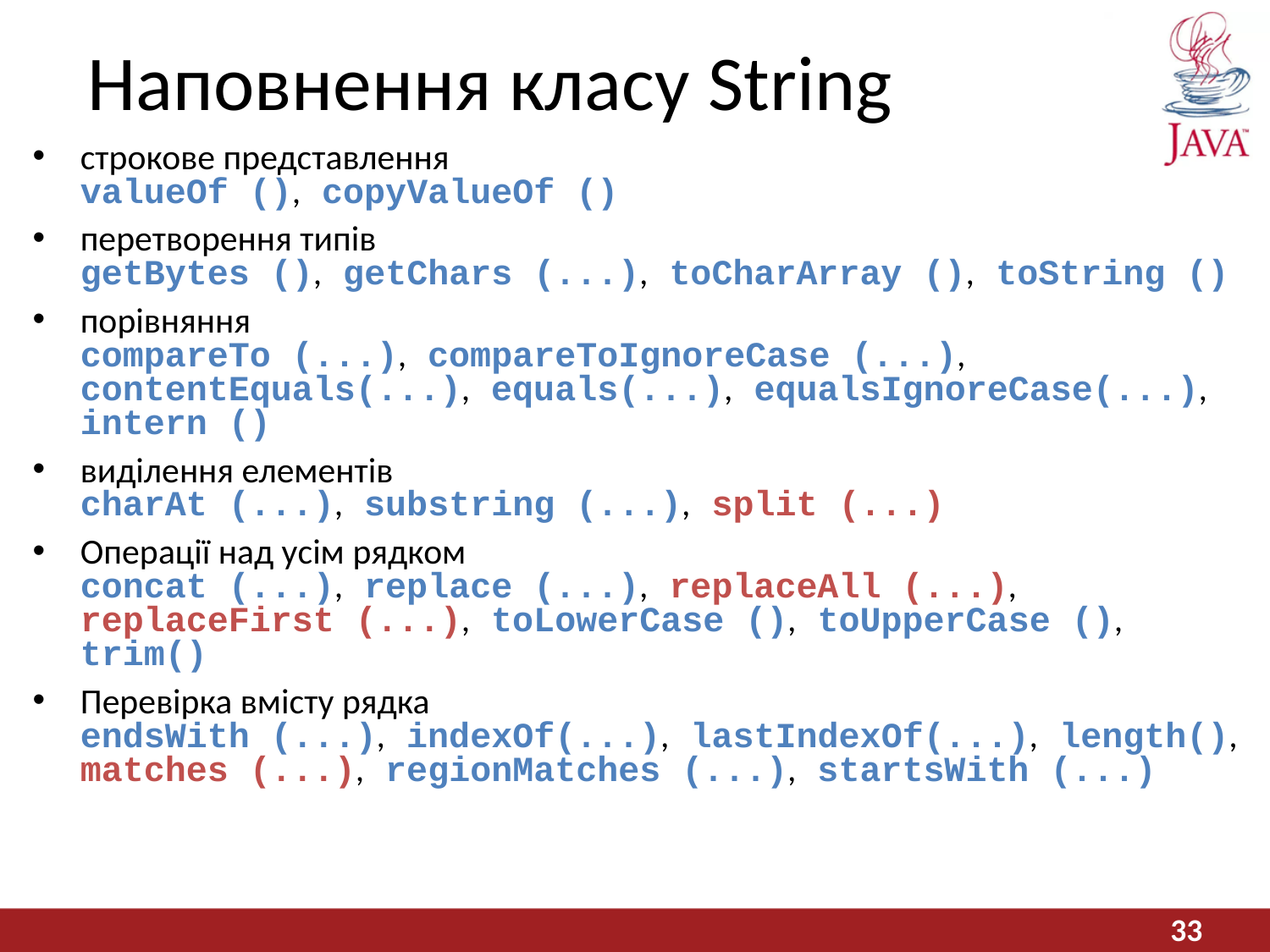

# Наповнення класу String
строкове представлення
valueOf (), copyValueOf ()
перетворення типів
getBytes (), getChars (...), toCharArray (), toString ()
порівняння
compareTo (...), compareToIgnoreCase (...), contentEquals(...), equals(...), equalsIgnoreCase(...), intern ()
виділення елементів
charAt (...), substring (...), split (...)
Операції над усім рядком
concat (...), replace (...), replaceAll (...), replaceFirst (...), toLowerCase (), toUpperCase (), trim()
Перевірка вмісту рядка
endsWith (...), indexOf(...), lastIndexOf(...), length(), matches (...), regionMatches (...), startsWith (...)